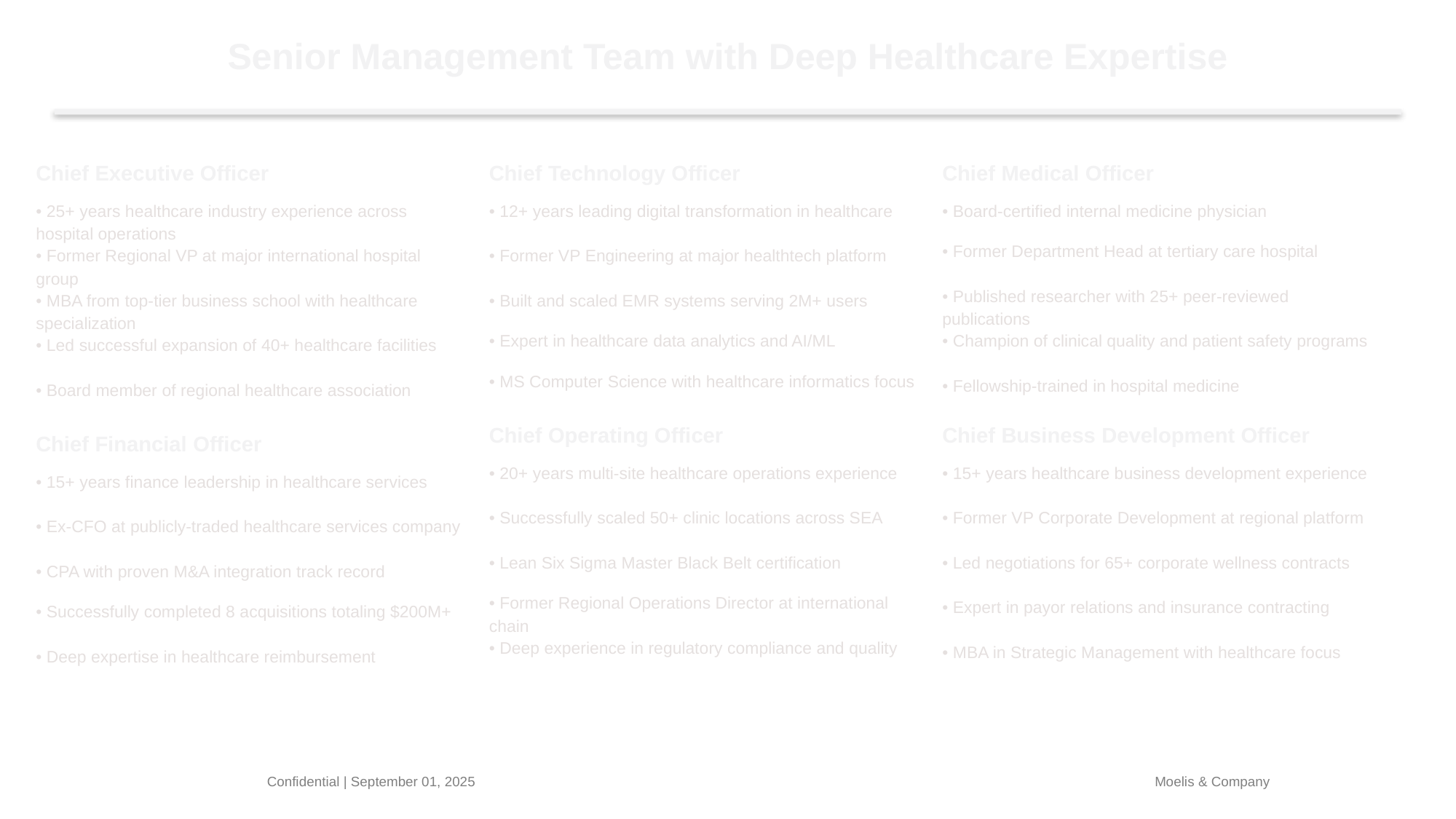

Senior Management Team with Deep Healthcare Expertise

Chief Executive Officer
Chief Technology Officer
Chief Medical Officer
• 25+ years healthcare industry experience across hospital operations
• 12+ years leading digital transformation in healthcare
• Board-certified internal medicine physician
• Former Department Head at tertiary care hospital
• Former Regional VP at major international hospital group
• Former VP Engineering at major healthtech platform
• Published researcher with 25+ peer-reviewed publications
• MBA from top-tier business school with healthcare specialization
• Built and scaled EMR systems serving 2M+ users
• Expert in healthcare data analytics and AI/ML
• Champion of clinical quality and patient safety programs
• Led successful expansion of 40+ healthcare facilities
• MS Computer Science with healthcare informatics focus
• Fellowship-trained in hospital medicine
• Board member of regional healthcare association
Chief Operating Officer
Chief Business Development Officer
Chief Financial Officer
• 20+ years multi-site healthcare operations experience
• 15+ years healthcare business development experience
• 15+ years finance leadership in healthcare services
• Successfully scaled 50+ clinic locations across SEA
• Former VP Corporate Development at regional platform
• Ex-CFO at publicly-traded healthcare services company
• Lean Six Sigma Master Black Belt certification
• Led negotiations for 65+ corporate wellness contracts
• CPA with proven M&A integration track record
• Former Regional Operations Director at international chain
• Expert in payor relations and insurance contracting
• Successfully completed 8 acquisitions totaling $200M+
• Deep experience in regulatory compliance and quality
• MBA in Strategic Management with healthcare focus
• Deep expertise in healthcare reimbursement
Confidential | September 01, 2025
Moelis & Company